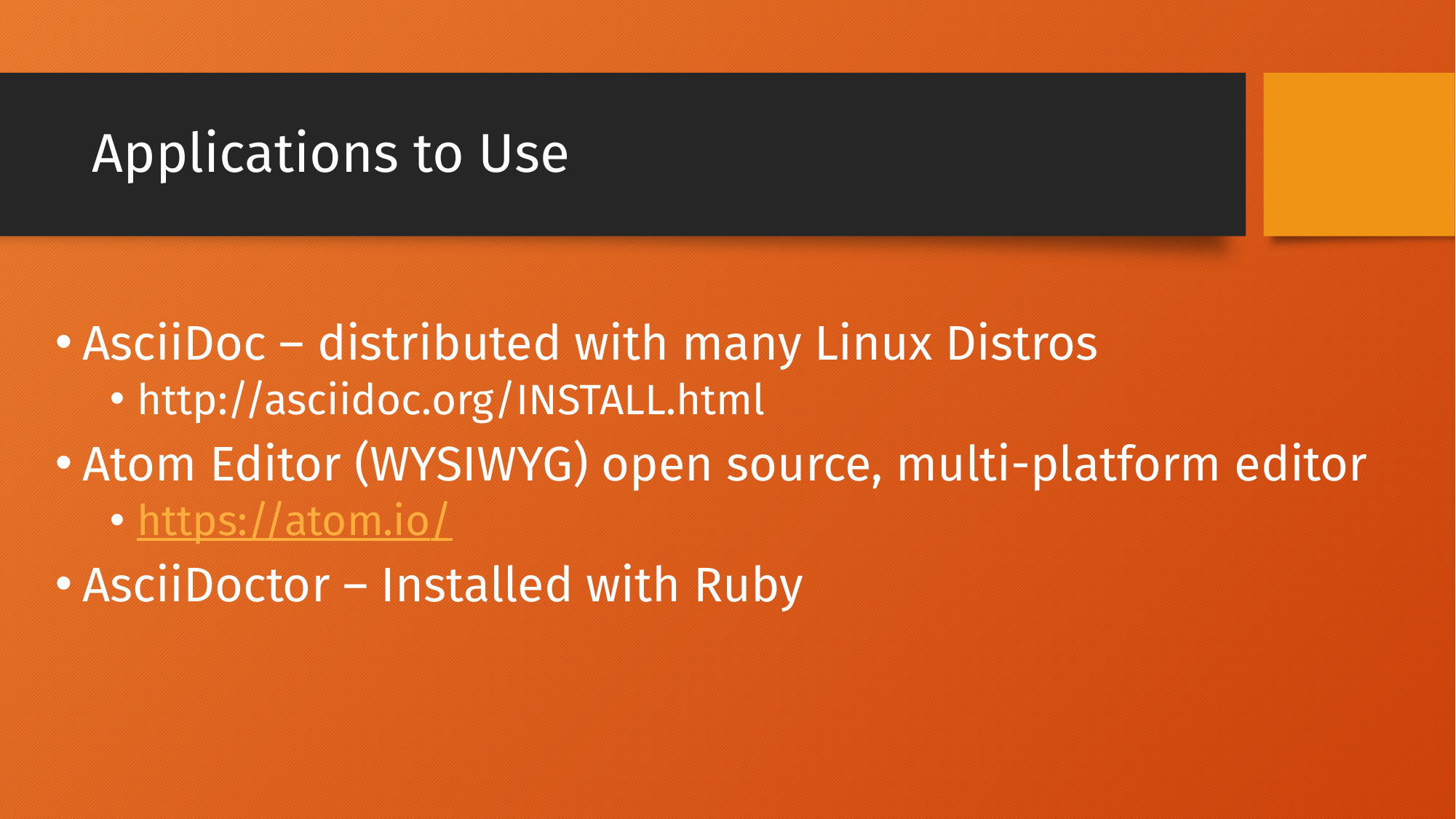

# Applications to Use
AsciiDoc – distributed with many Linux Distros
http://asciidoc.org/INSTALL.html
Atom Editor (WYSIWYG) open source, multi-platform editor
https://atom.io/
AsciiDoctor – Installed with Ruby